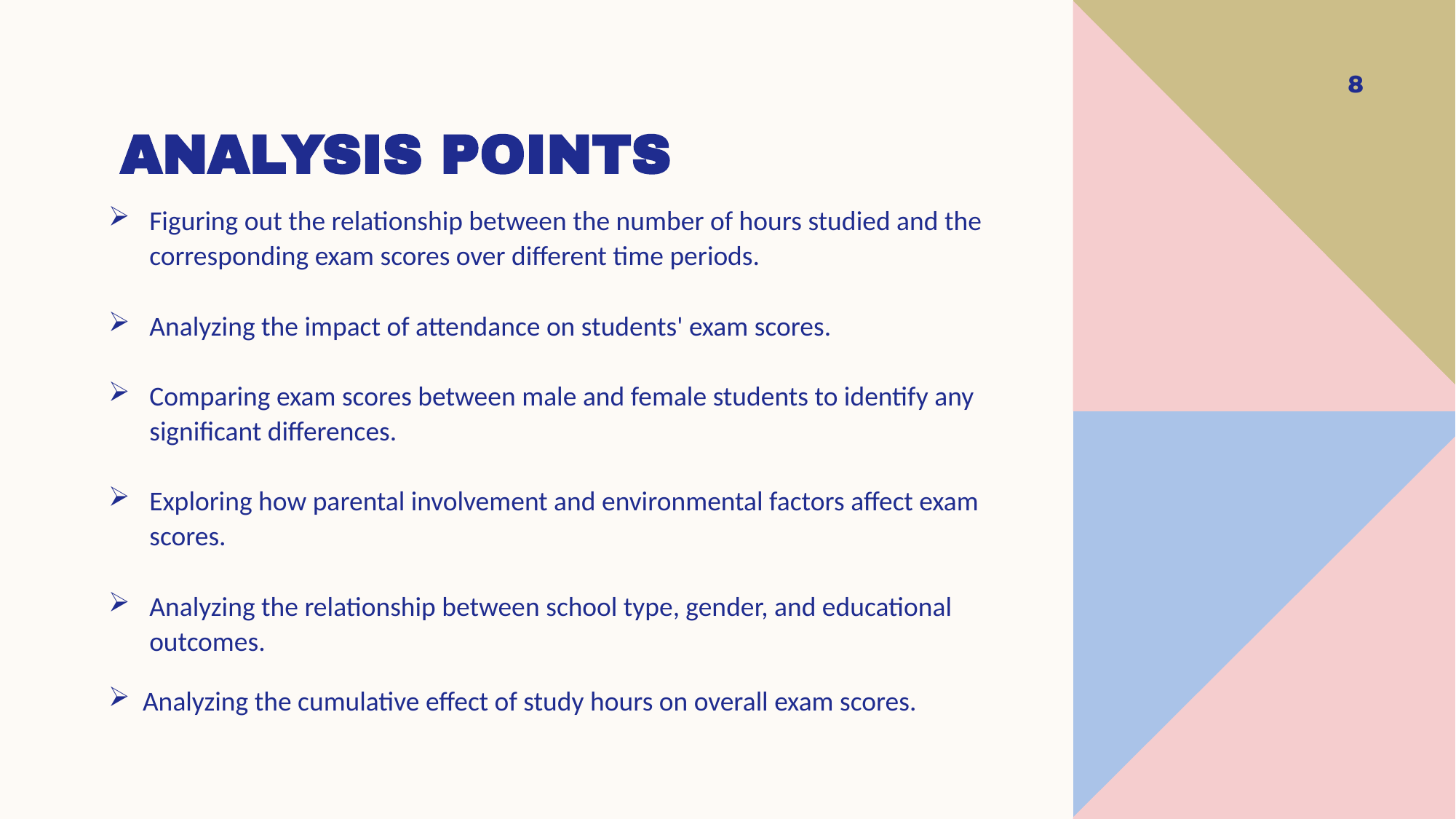

# Analysis points
8
Figuring out the relationship between the number of hours studied and the corresponding exam scores over different time periods.

Analyzing the impact of attendance on students' exam scores.

Comparing exam scores between male and female students to identify any significant differences.

Exploring how parental involvement and environmental factors affect exam scores.

Analyzing the relationship between school type, gender, and educational outcomes.
Analyzing the cumulative effect of study hours on overall exam scores.